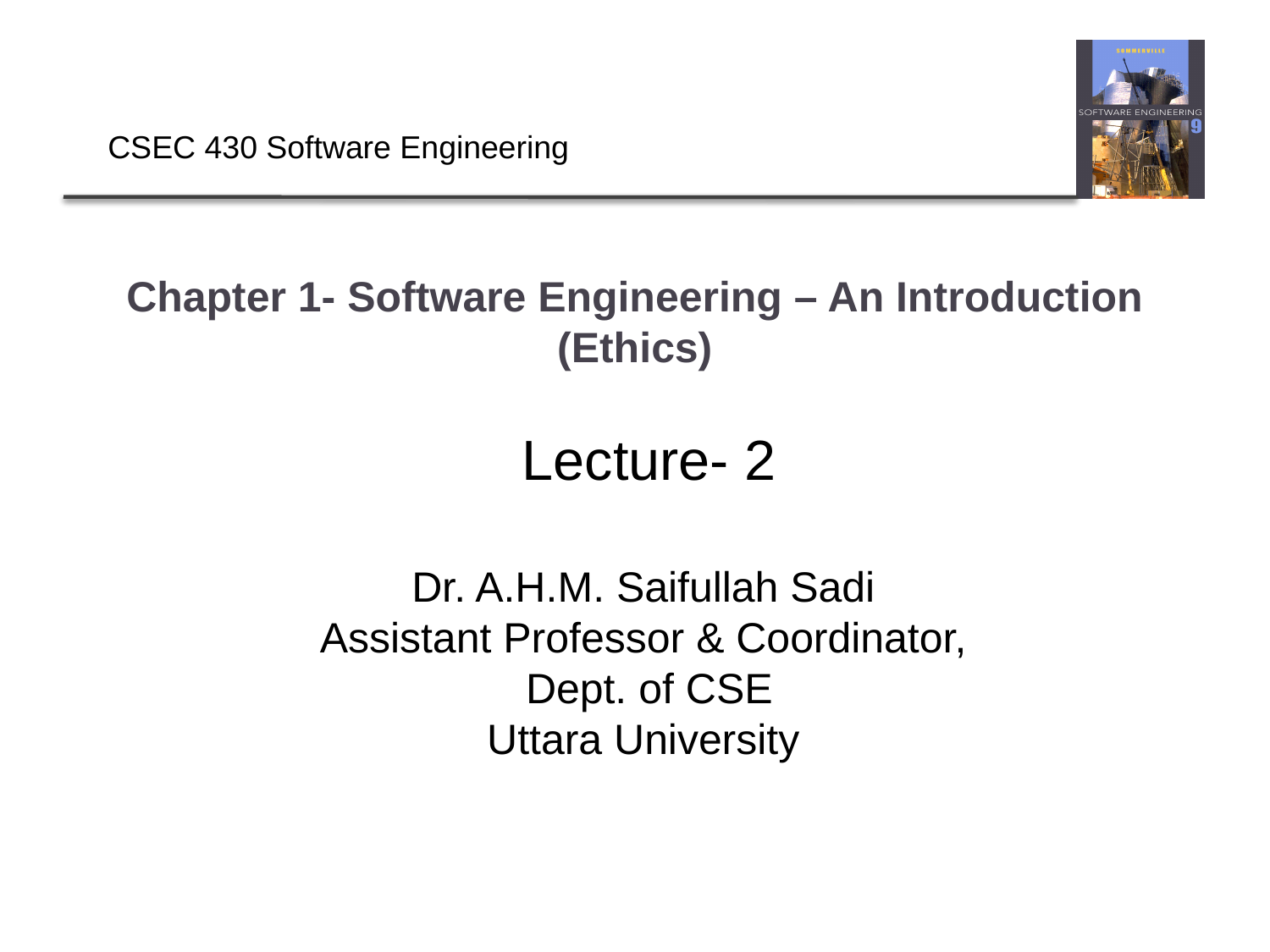

CSEC 430 Software Engineering
# Chapter 1- Software Engineering – An Introduction (Ethics)
Lecture- 2

Dr. A.H.M. Saifullah Sadi
Assistant Professor & Coordinator,
Dept. of CSE
Uttara University